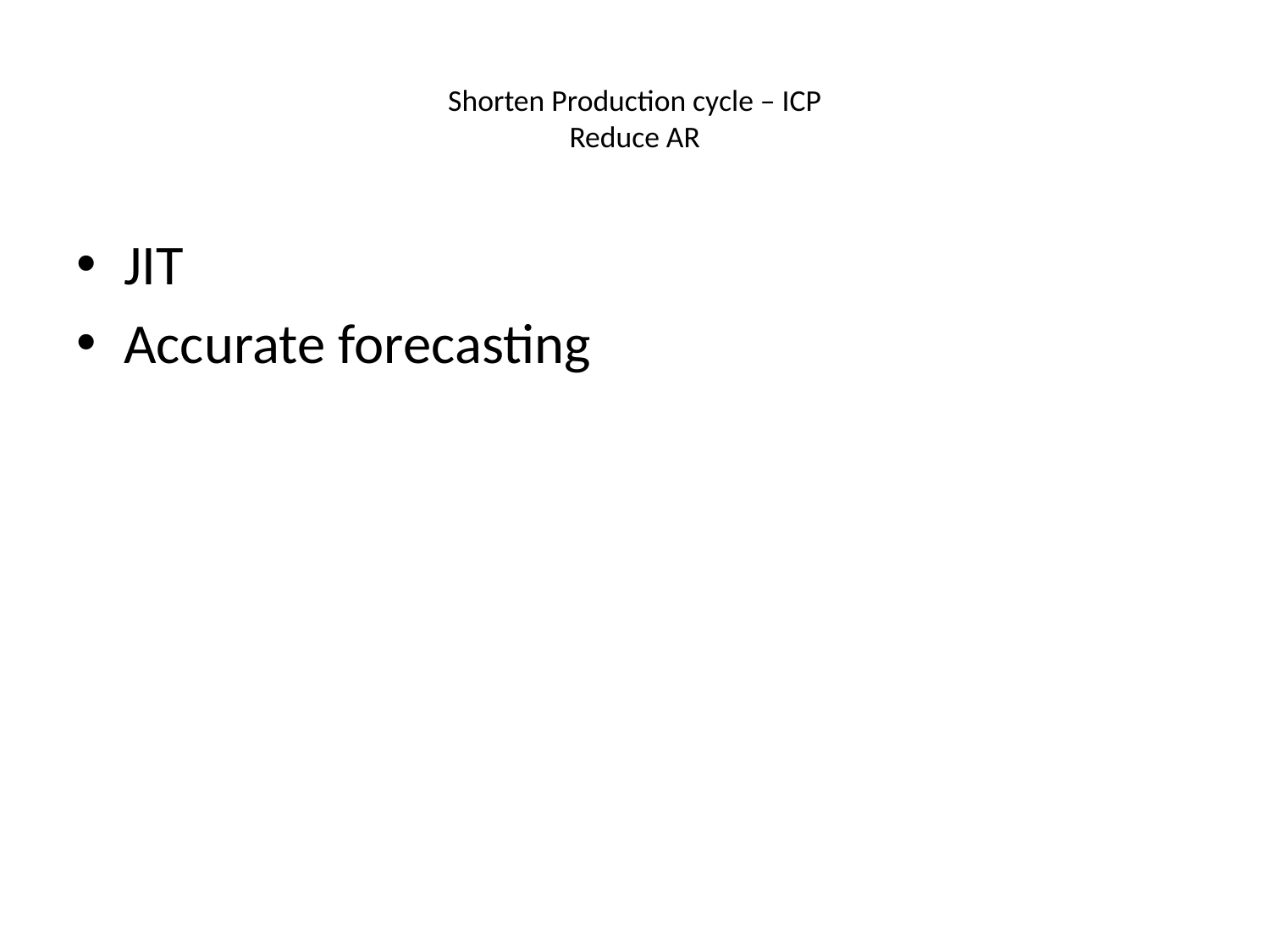

# Shorten Production cycle – ICP Reduce AR
JIT
Accurate forecasting